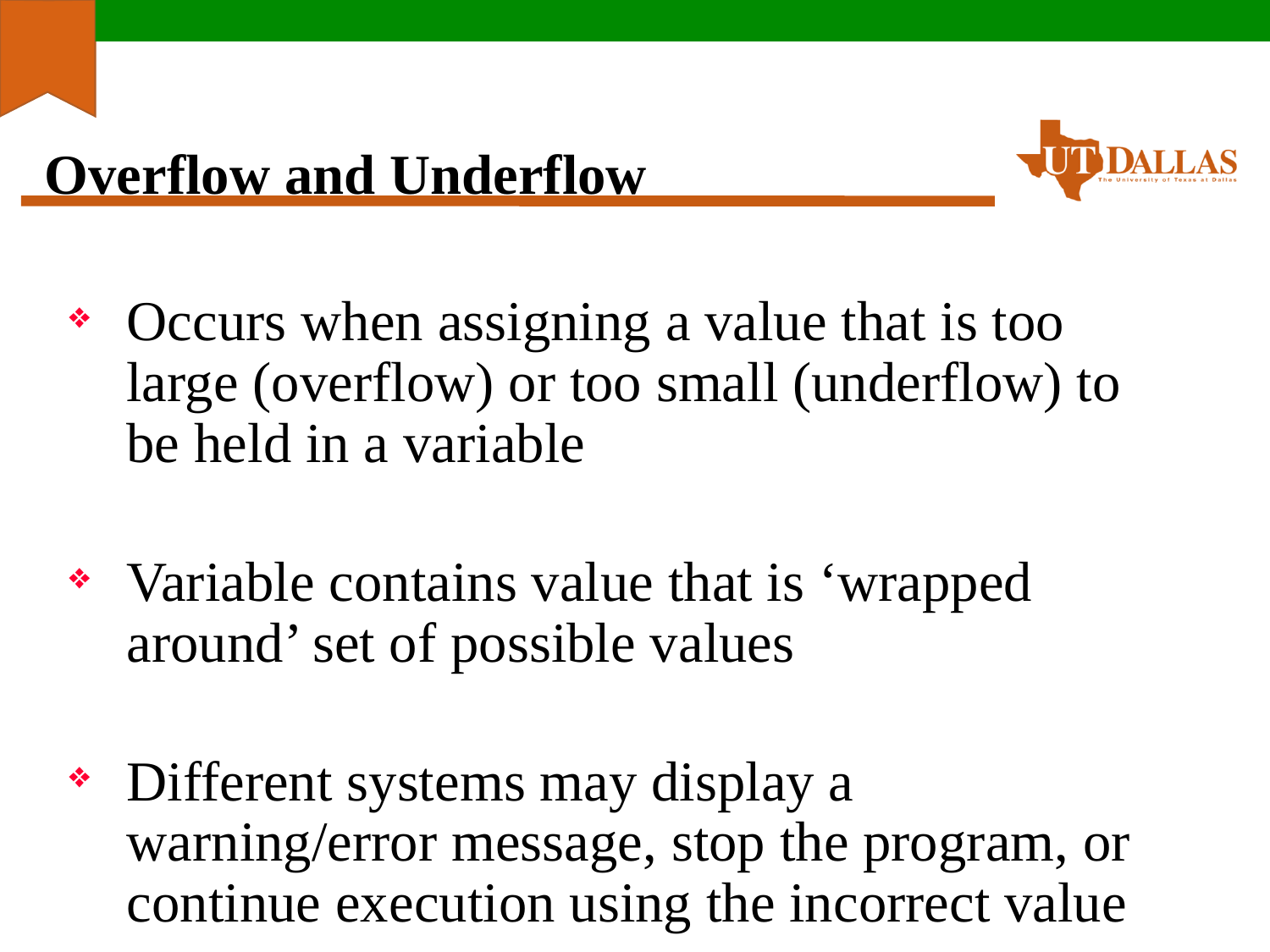

# Overflow and Underflow
Occurs when assigning a value that is too large (overflow) or too small (underflow) to be held in a variable

Variable contains value that is ‘wrapped around’ set of possible values

Different systems may display a warning/error message, stop the program, or continue execution using the incorrect value

3.7.cpp, overUnderFlow.cpp